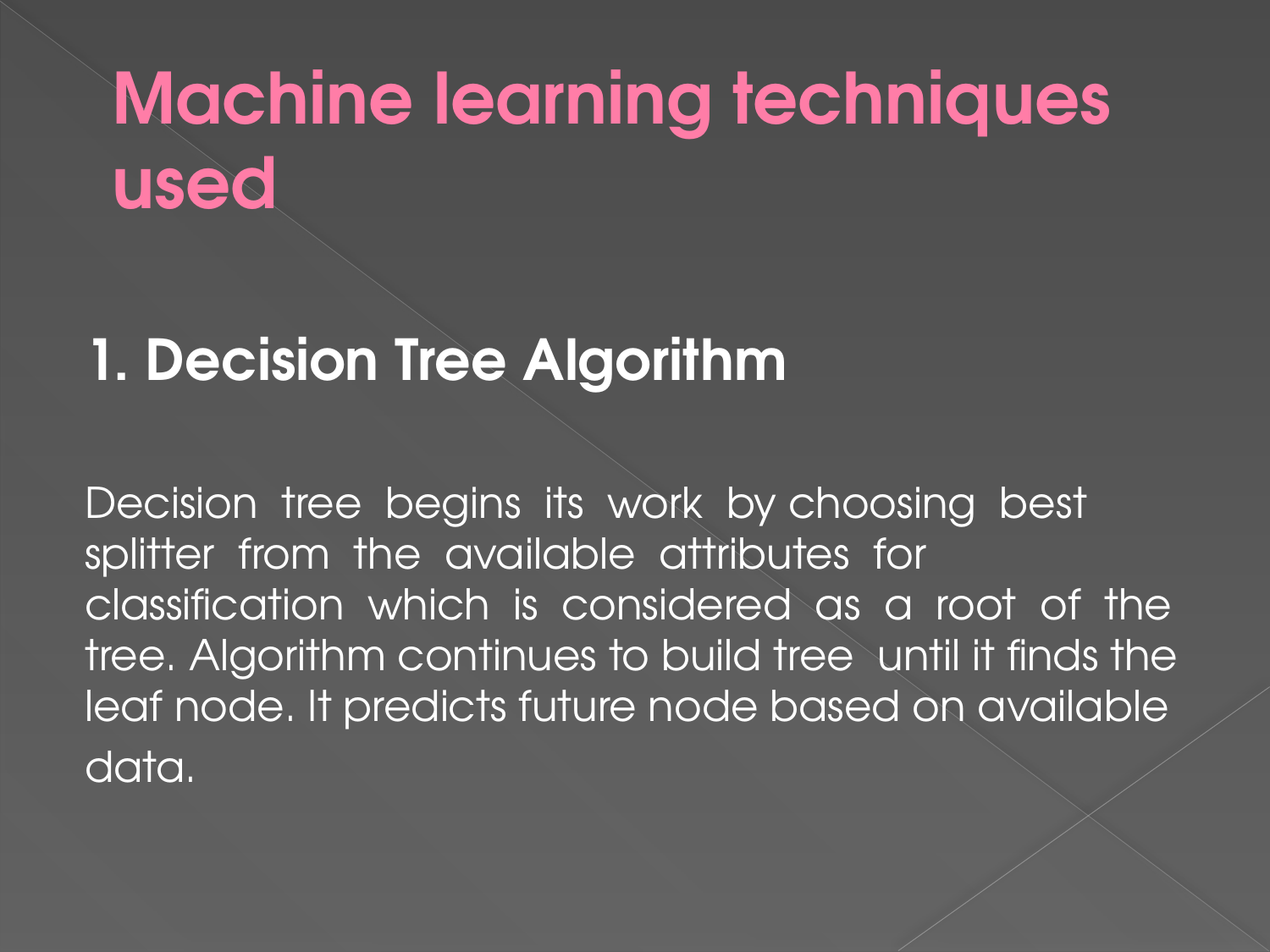

# Machine learning techniques used
1. Decision Tree Algorithm

Decision  tree  begins  its  work  by choosing  best  splitter  from  the  available  attributes  for classification  which  is  considered  as  a  root  of  the  tree. Algorithm continues to build tree  until it finds the leaf node. It predicts future node based on available data.